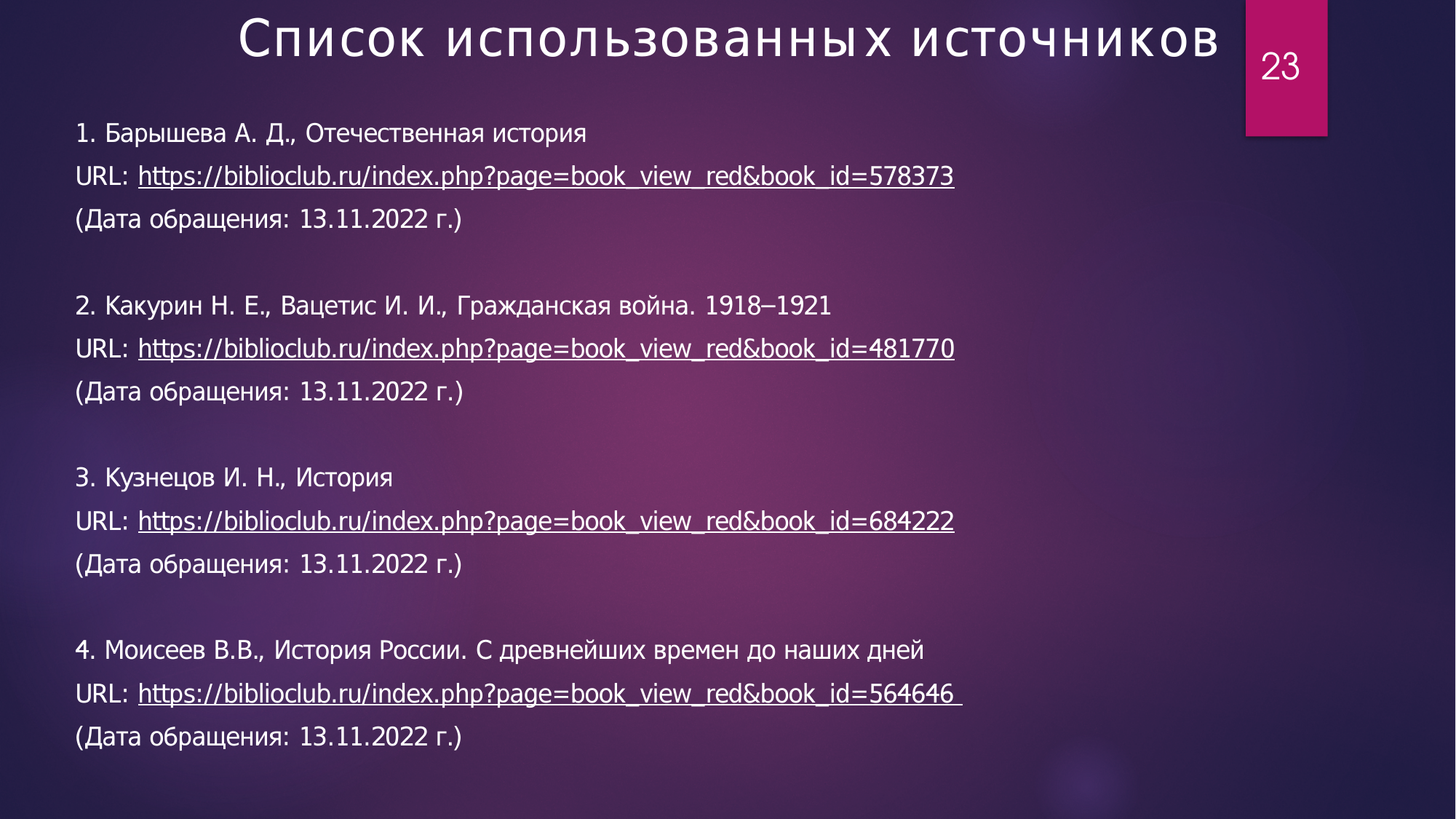

Список использованных источников
23
1. Барышева А. Д., Отечественная история
URL: https://biblioclub.ru/index.php?page=book_view_red&book_id=578373
(Дата обращения: 13.11.2022 г.)

2. Какурин Н. Е., Вацетис И. И., Гражданская война. 1918–1921
URL: https://biblioclub.ru/index.php?page=book_view_red&book_id=481770
(Дата обращения: 13.11.2022 г.)

3. Кузнецов И. Н., История
URL: https://biblioclub.ru/index.php?page=book_view_red&book_id=684222
(Дата обращения: 13.11.2022 г.)

4. Моисеев В.В., История России. С древнейших времен до наших дней
URL: https://biblioclub.ru/index.php?page=book_view_red&book_id=564646
(Дата обращения: 13.11.2022 г.)